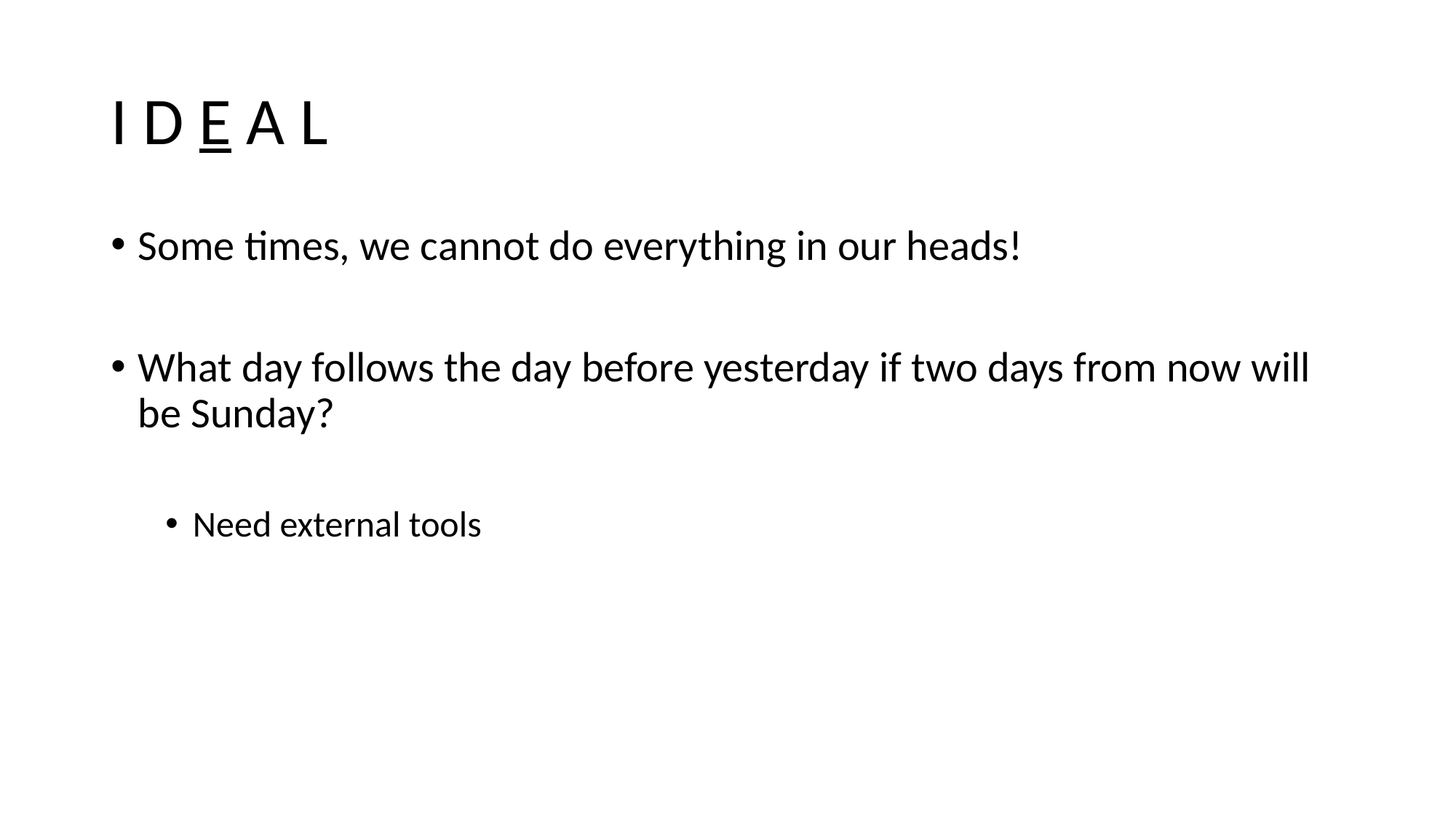

# I D E A L
Some times, we cannot do everything in our heads!

What day follows the day before yesterday if two days from now will be Sunday?

Need external tools